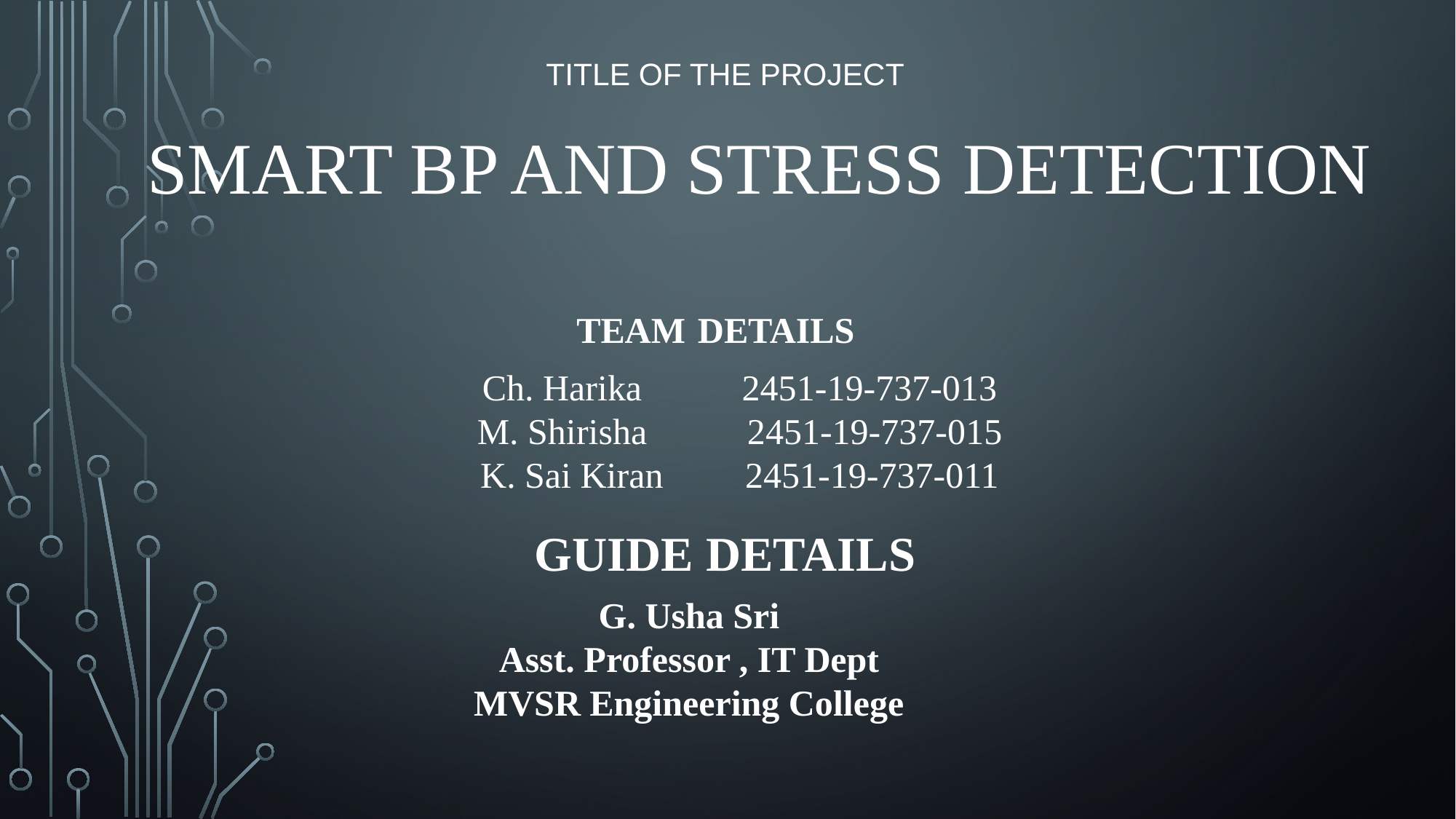

# Title of the project
 Smart bp and Stress Detection
TEAM DETAILS
Ch. Harika           2451-19-737-013
M. Shirisha           2451-19-737-015
K. Sai Kiran         2451-19-737-011
GUIDE DETAILS
G. Usha Sri
Asst. Professor , IT Dept
MVSR Engineering College